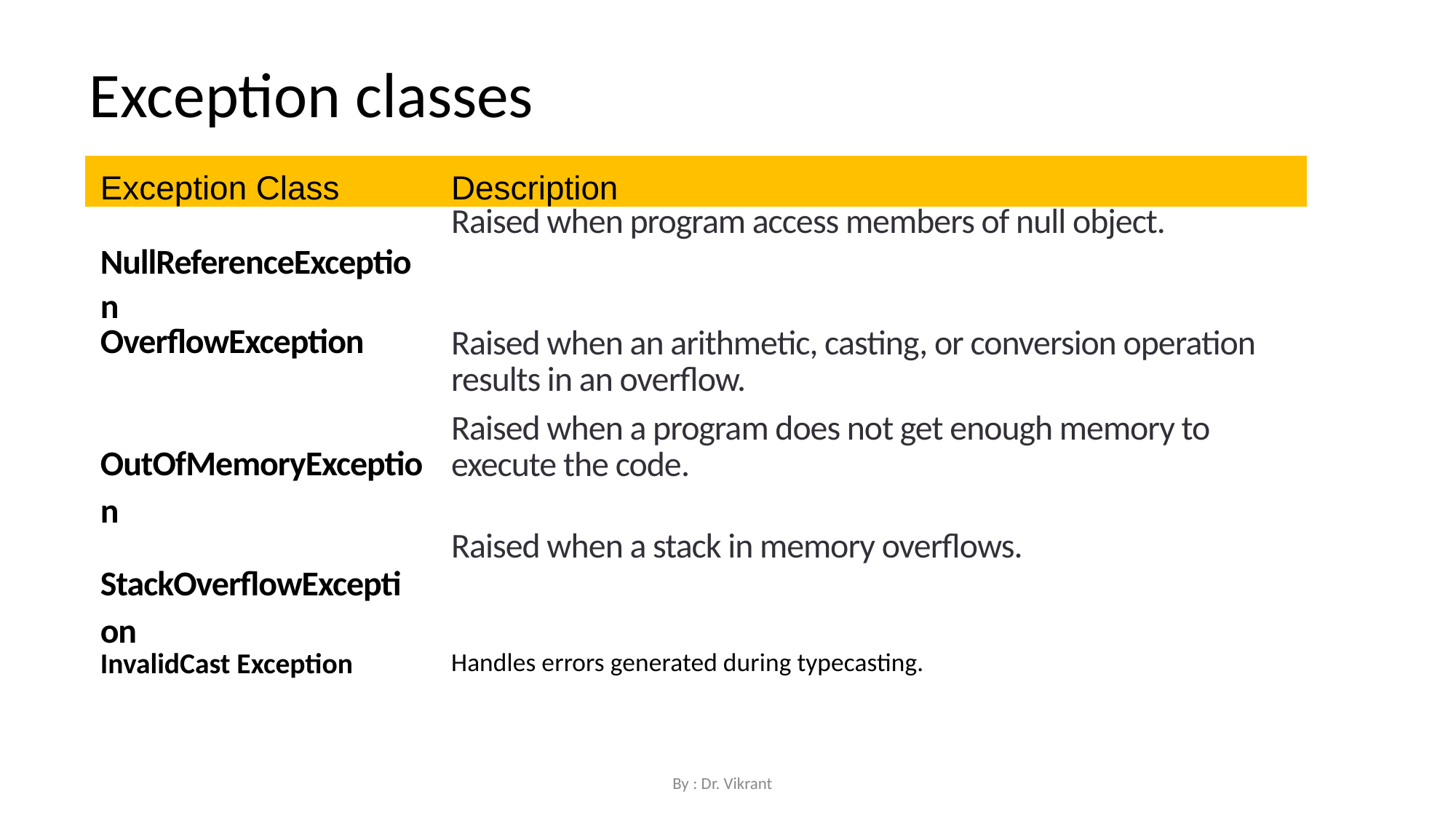

Exception classes
| Exception Class | Description |
| --- | --- |
| NullReferenceExceptio n | Raised when program access members of null object. |
| OverflowException | Raised when an arithmetic, casting, or conversion operation results in an overflow. |
| OutOfMemoryExceptio n | Raised when a program does not get enough memory to execute the code. |
| StackOverflowExcepti on | Raised when a stack in memory overflows. |
| InvalidCast Exception | Handles errors generated during typecasting. |
By : Dr. Vikrant